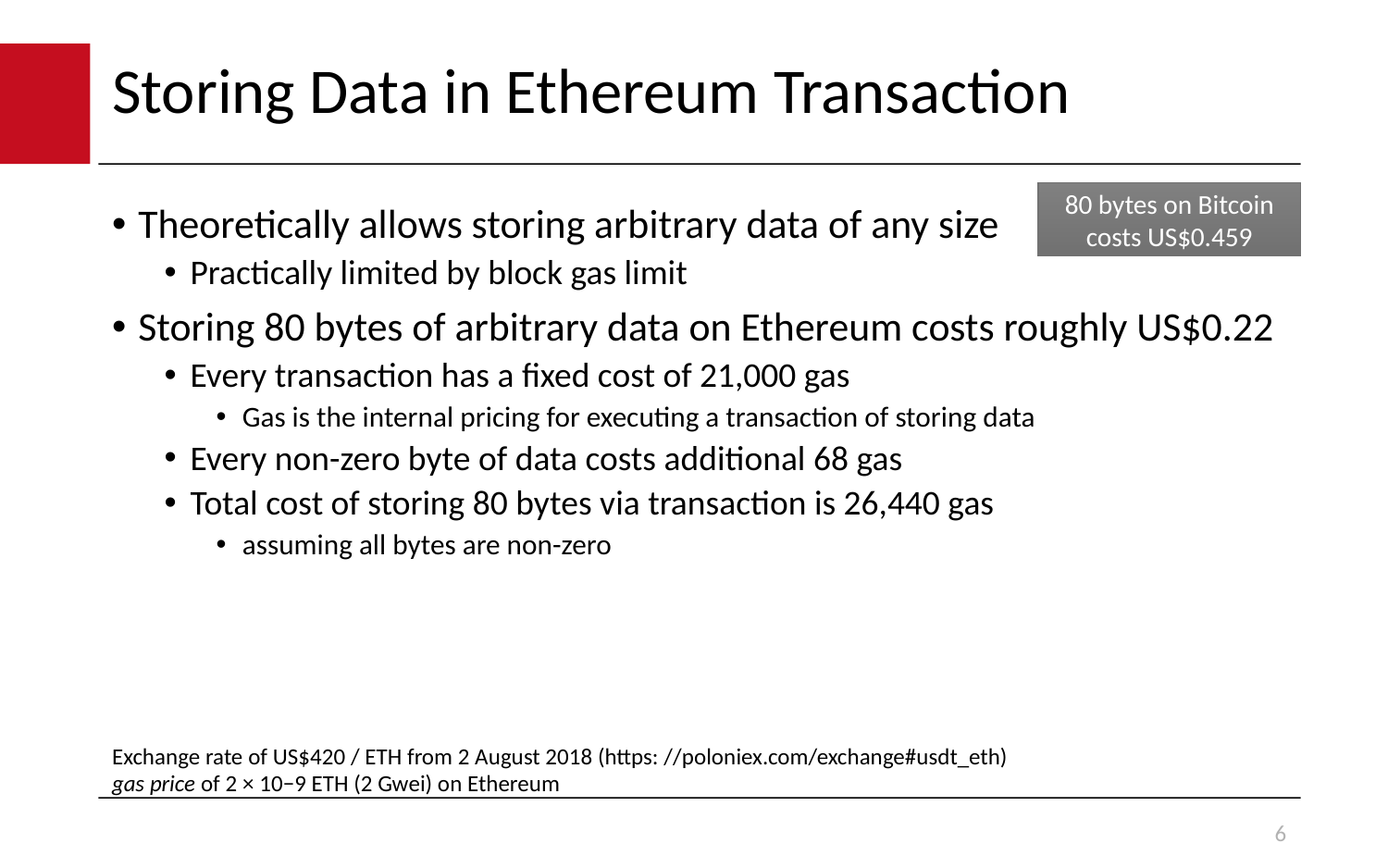

# Storing Data in Ethereum Transaction
80 bytes on Bitcoin costs US$0.459
Theoretically allows storing arbitrary data of any size
Practically limited by block gas limit
Storing 80 bytes of arbitrary data on Ethereum costs roughly US$0.22
Every transaction has a fixed cost of 21,000 gas
Gas is the internal pricing for executing a transaction of storing data
Every non-zero byte of data costs additional 68 gas
Total cost of storing 80 bytes via transaction is 26,440 gas
assuming all bytes are non-zero

Exchange rate of US$420 / ETH from 2 August 2018 (https: //poloniex.com/exchange#usdt_eth)
gas price of 2 × 10−9 ETH (2 Gwei) on Ethereum
6